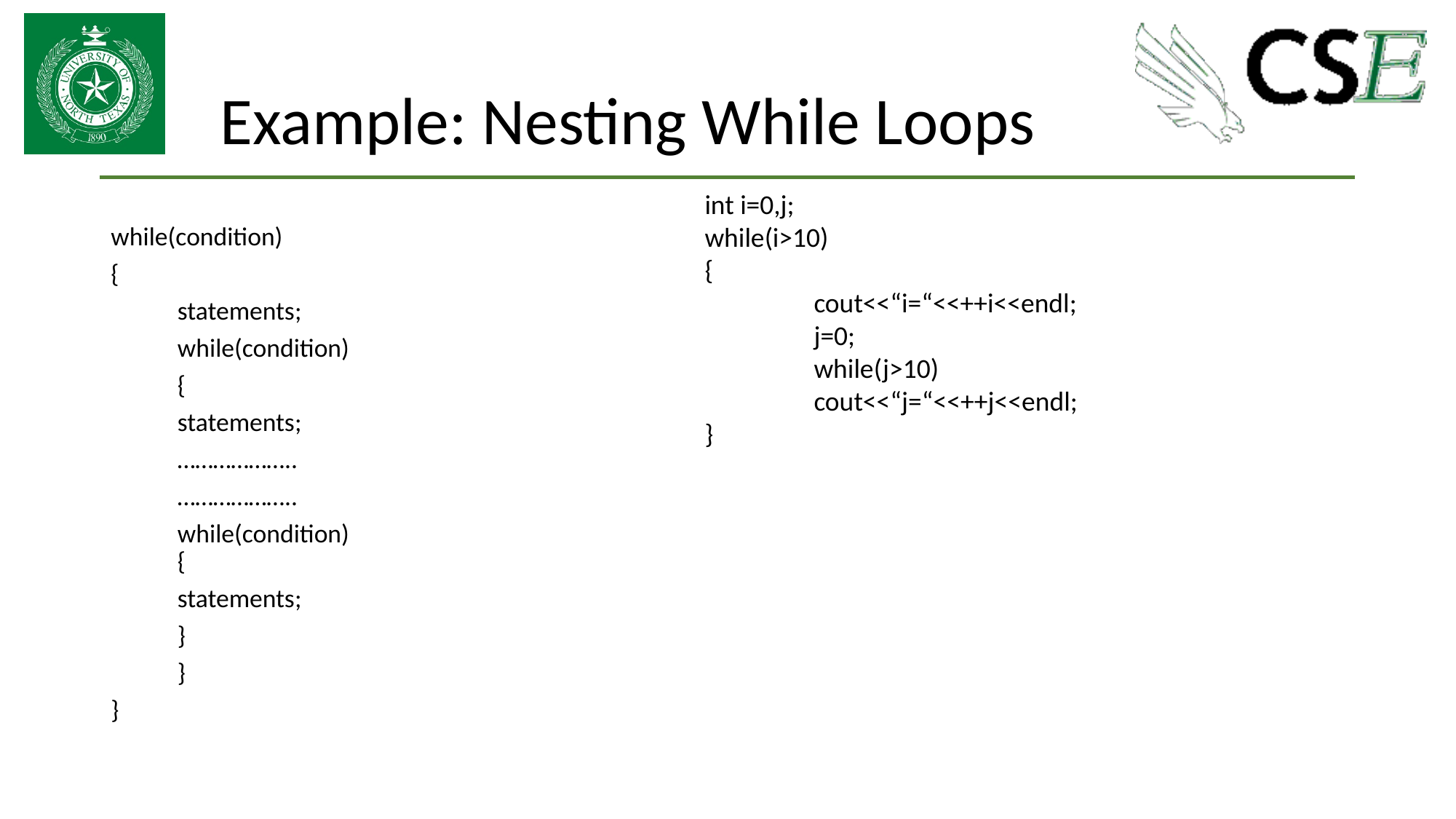

# Example: Nesting While Loops
int i=0,j;
while(i>10)
{
	cout<<“i=“<<++i<<endl;
	j=0;
	while(j>10)
	cout<<“j=“<<++j<<endl;
}

while(condition)
{
	statements;
	while(condition)
	{
		statements;
		………………..
		………………..
		while(condition)
		{
			statements;
		}
	}
}